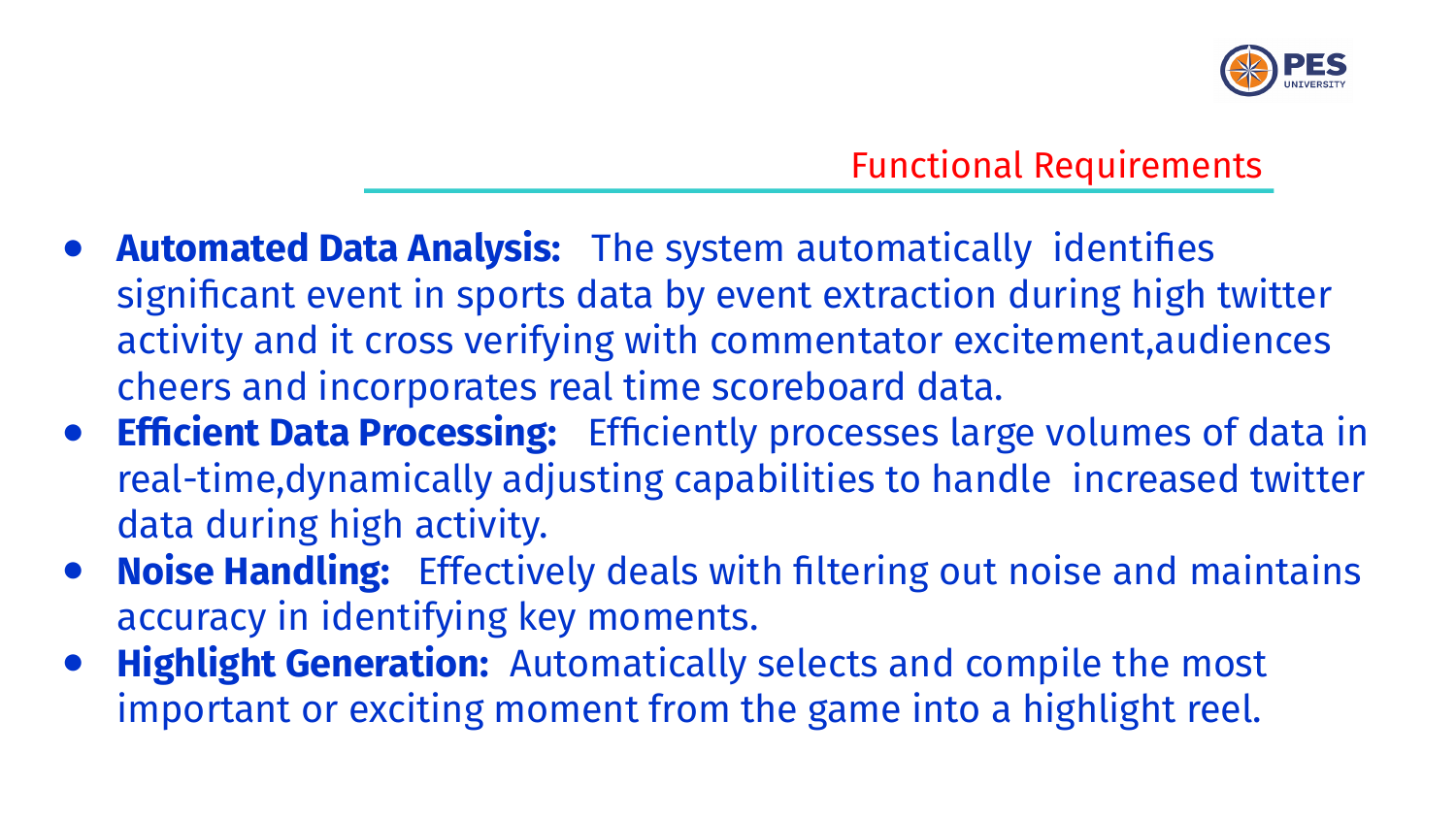

Functional Requirements

Automated Data Analysis:   The system automatically  identifies        significant event in sports data by event extraction during high twitter activity and it cross verifying with commentator excitement,audiences cheers and incorporates real time scoreboard data.
Efficient Data Processing:   Efficiently processes large volumes of data in real-time,dynamically adjusting capabilities to handle  increased twitter data during high activity.
Noise Handling:   Effectively deals with filtering out noise and maintains accuracy in identifying key moments.
Highlight Generation:  Automatically selects and compile the most important or exciting moment from the game into a highlight reel.